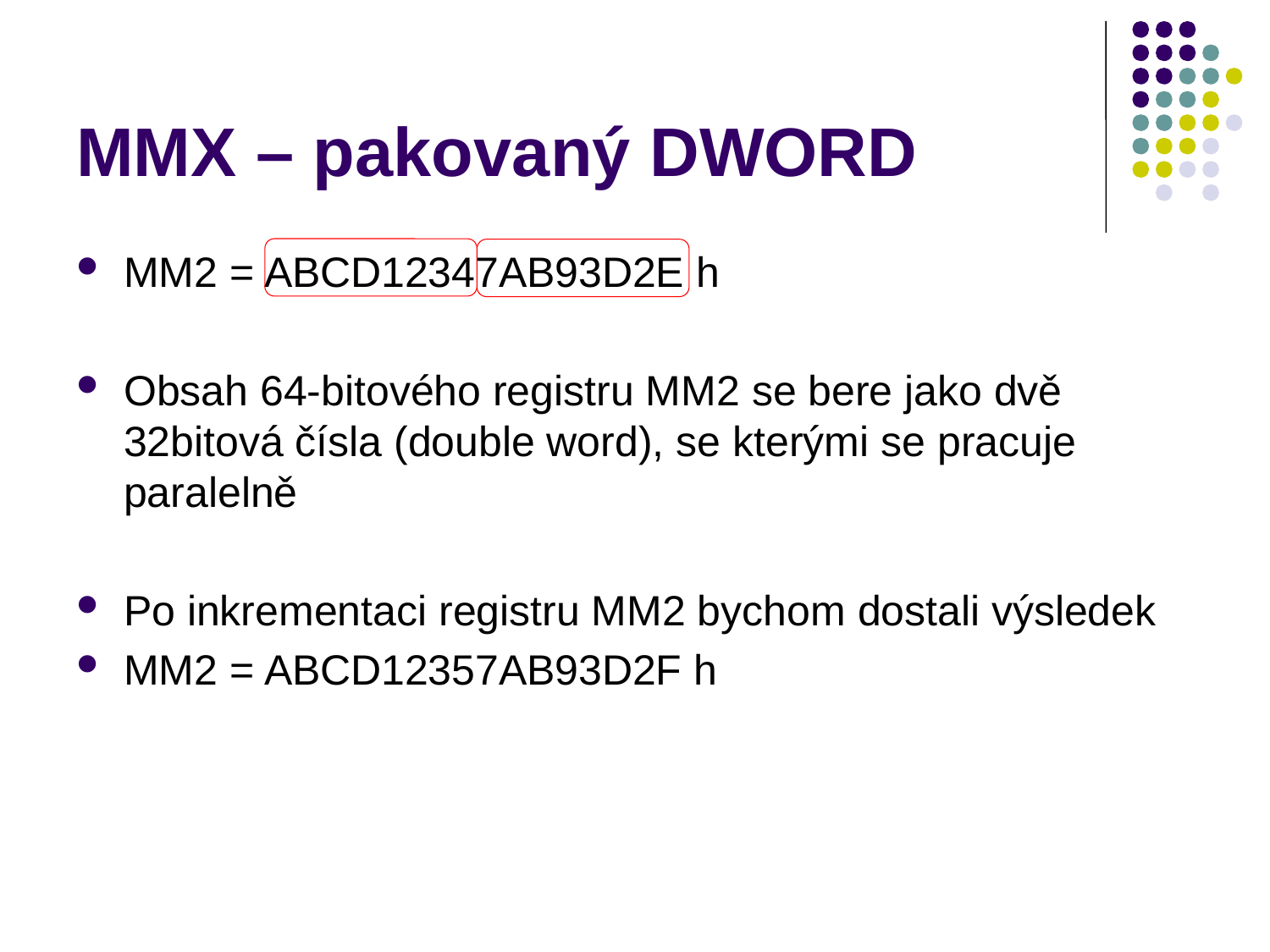

# MMX – pakovaný DWORD
MM2 = ABCD12347AB93D2E h

Obsah 64-bitového registru MM2 se bere jako dvě 32bitová čísla (double word), se kterými se pracuje paralelně

Po inkrementaci registru MM2 bychom dostali výsledek
MM2 = ABCD12357AB93D2F h